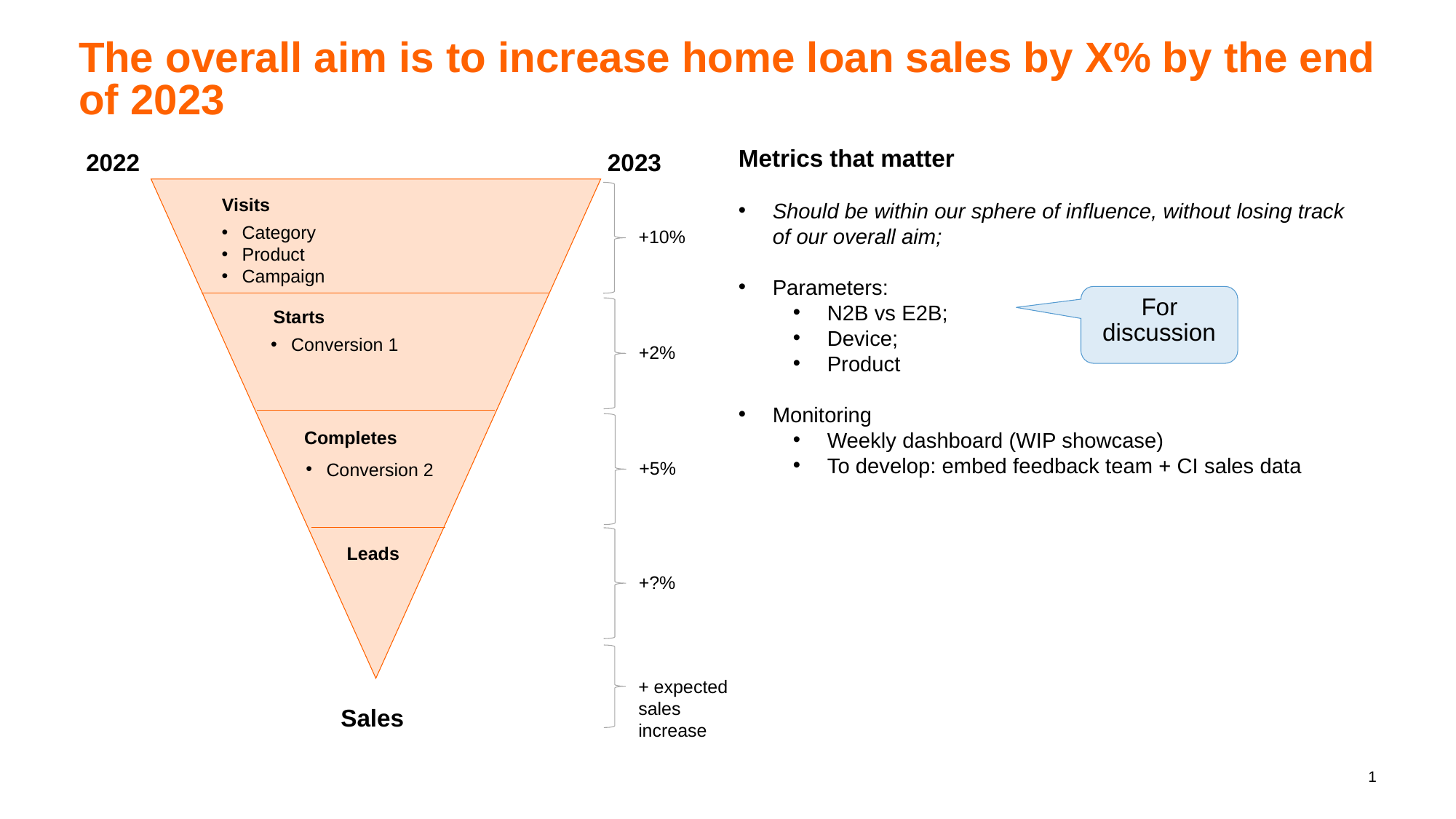

# The overall aim is to increase home loan sales by X% by the end of 2023
Metrics that matter

Should be within our sphere of influence, without losing track of our overall aim;

Parameters:
N2B vs E2B;
Device;
Product

Monitoring
Weekly dashboard (WIP showcase)
To develop: embed feedback team + CI sales data

2022
2023

Visits
Category
Product
Campaign
+10%
For discussion

Starts
Conversion 1
+2%

Completes
+5%
Conversion 2

Leads
+?%

+ expected sales increase
Sales
1